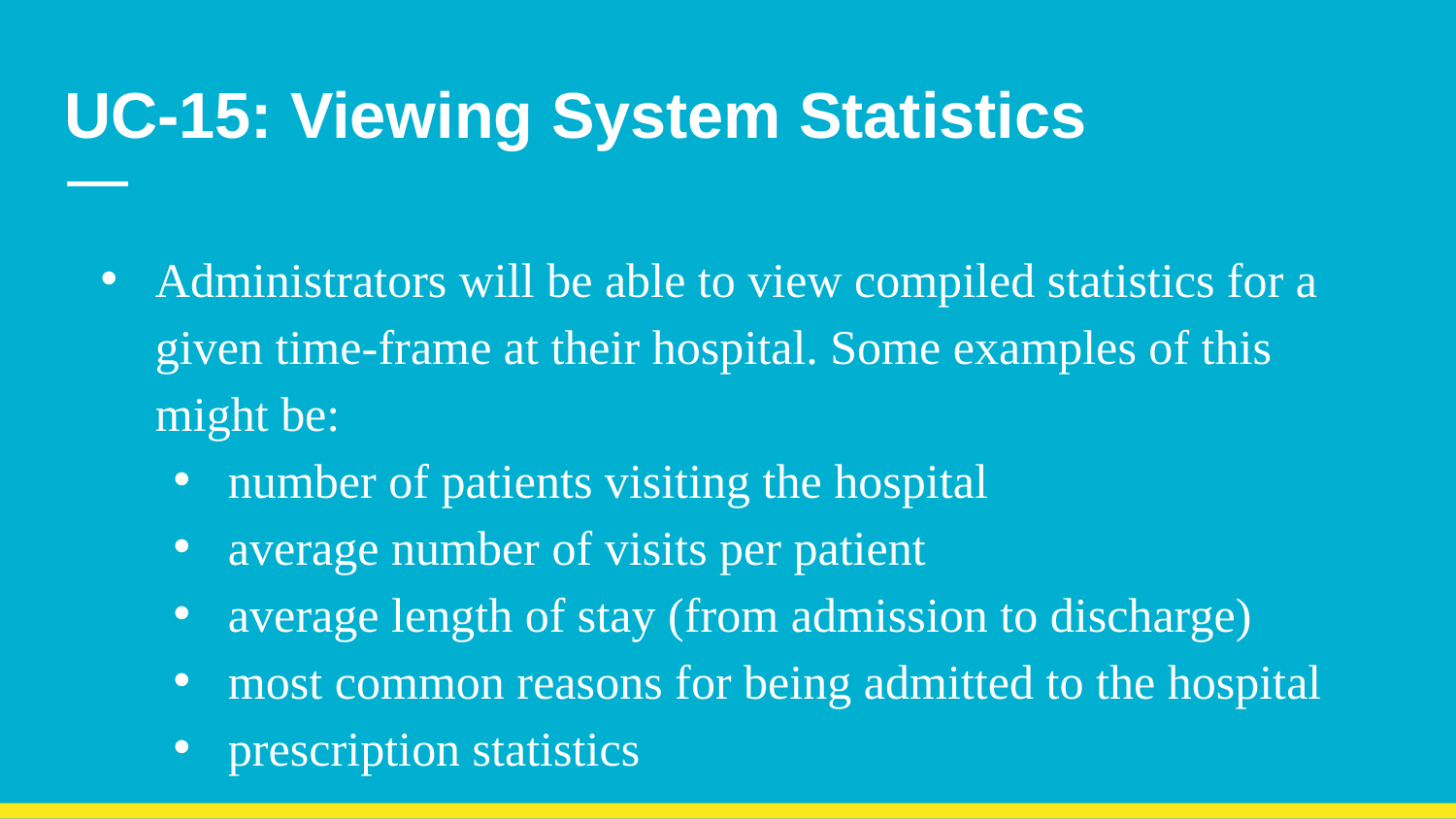

# UC-15: Viewing System Statistics
Administrators will be able to view compiled statistics for a given time-frame at their hospital. Some examples of this might be:
number of patients visiting the hospital
average number of visits per patient
average length of stay (from admission to discharge)
most common reasons for being admitted to the hospital
prescription statistics